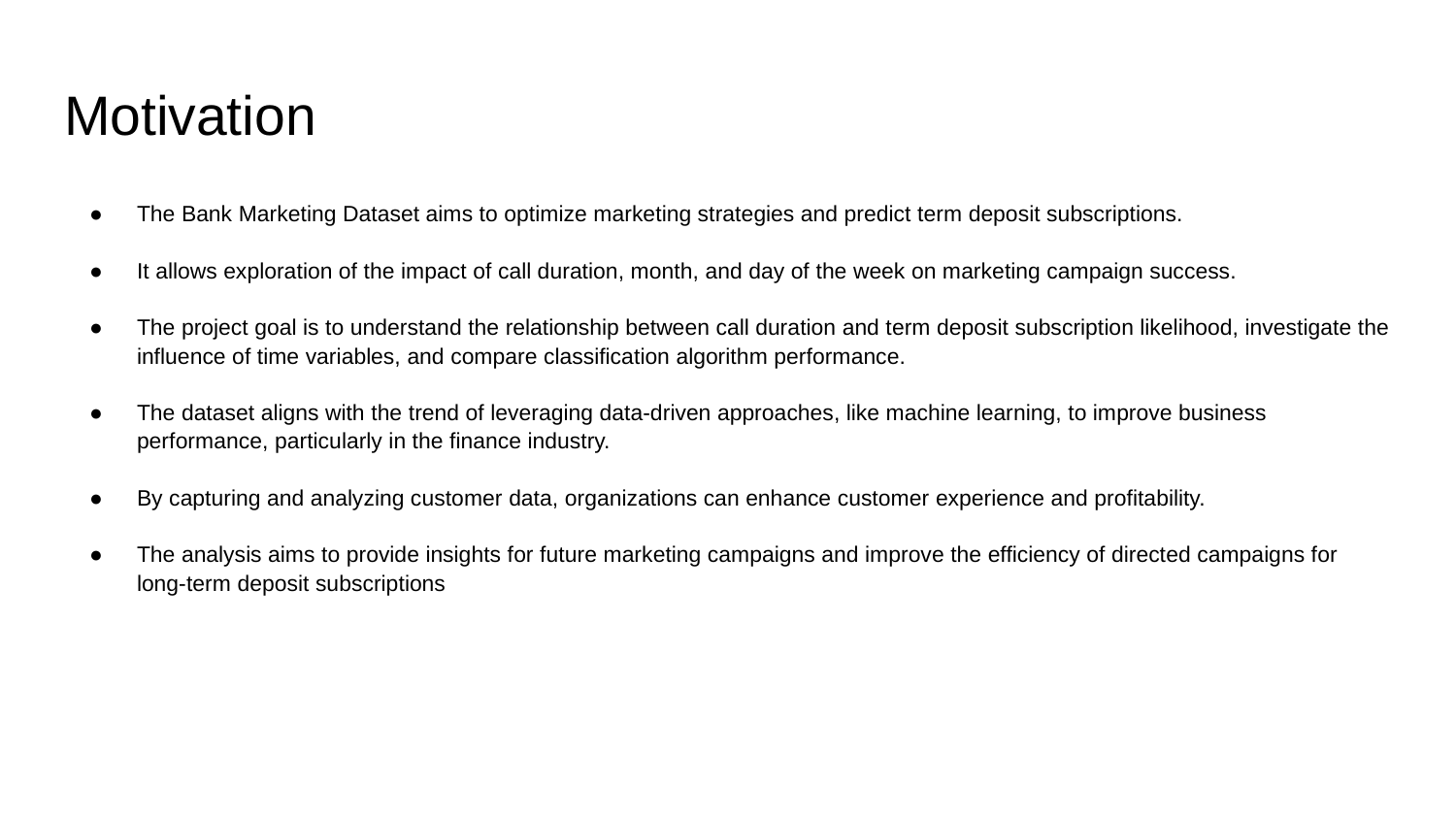

# Motivation
The Bank Marketing Dataset aims to optimize marketing strategies and predict term deposit subscriptions.

It allows exploration of the impact of call duration, month, and day of the week on marketing campaign success.

The project goal is to understand the relationship between call duration and term deposit subscription likelihood, investigate the influence of time variables, and compare classification algorithm performance.

The dataset aligns with the trend of leveraging data-driven approaches, like machine learning, to improve business performance, particularly in the finance industry.

By capturing and analyzing customer data, organizations can enhance customer experience and profitability.

The analysis aims to provide insights for future marketing campaigns and improve the efficiency of directed campaigns for long-term deposit subscriptions